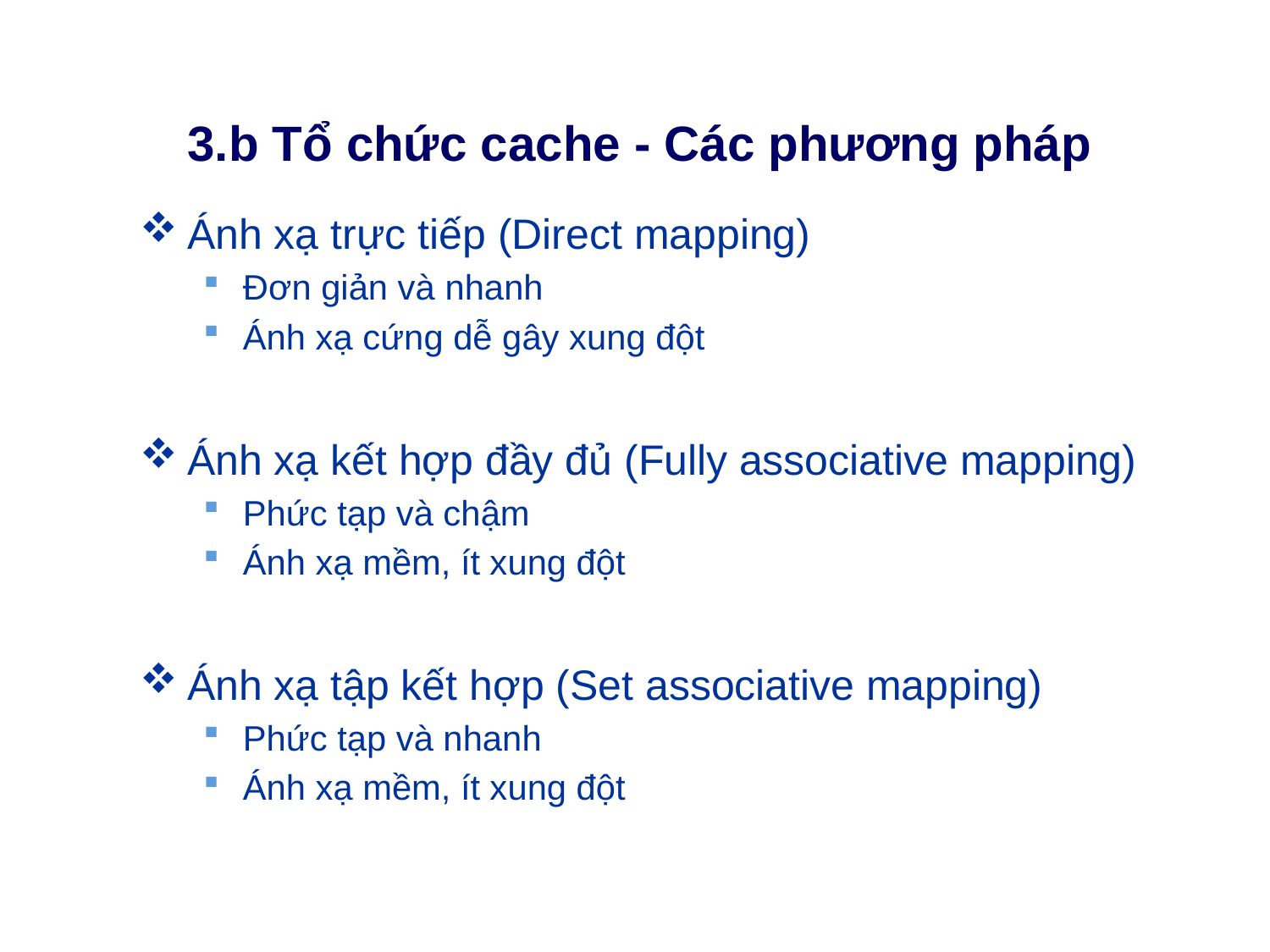

# 3.b Tổ chức cache - Các phương pháp
Ánh xạ trực tiếp (Direct mapping)
Đơn giản và nhanh
Ánh xạ cứng dễ gây xung đột

Ánh xạ kết hợp đầy đủ (Fully associative mapping)
Phức tạp và chậm
Ánh xạ mềm, ít xung đột

Ánh xạ tập kết hợp (Set associative mapping)
Phức tạp và nhanh
Ánh xạ mềm, ít xung đột